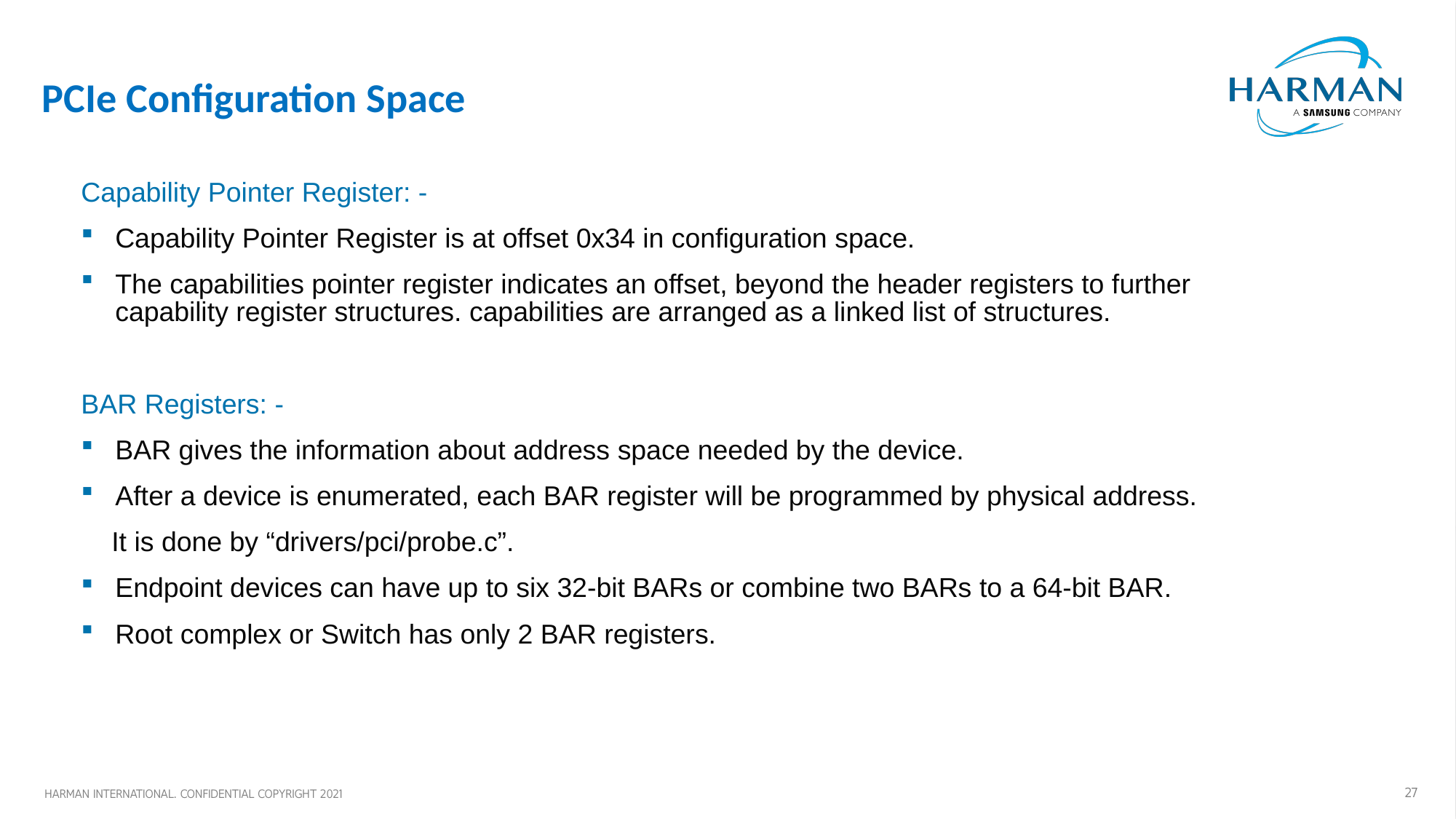

#
PCIe Configuration Space

Capability Pointer Register: -
Capability Pointer Register is at offset 0x34 in configuration space.
The capabilities pointer register indicates an offset, beyond the header registers to further capability register structures. capabilities are arranged as a linked list of structures.

BAR Registers: -
BAR gives the information about address space needed by the device.
After a device is enumerated, each BAR register will be programmed by physical address.
    It is done by “drivers/pci/probe.c”.
Endpoint devices can have up to six 32-bit BARs or combine two BARs to a 64-bit BAR.
Root complex or Switch has only 2 BAR registers.